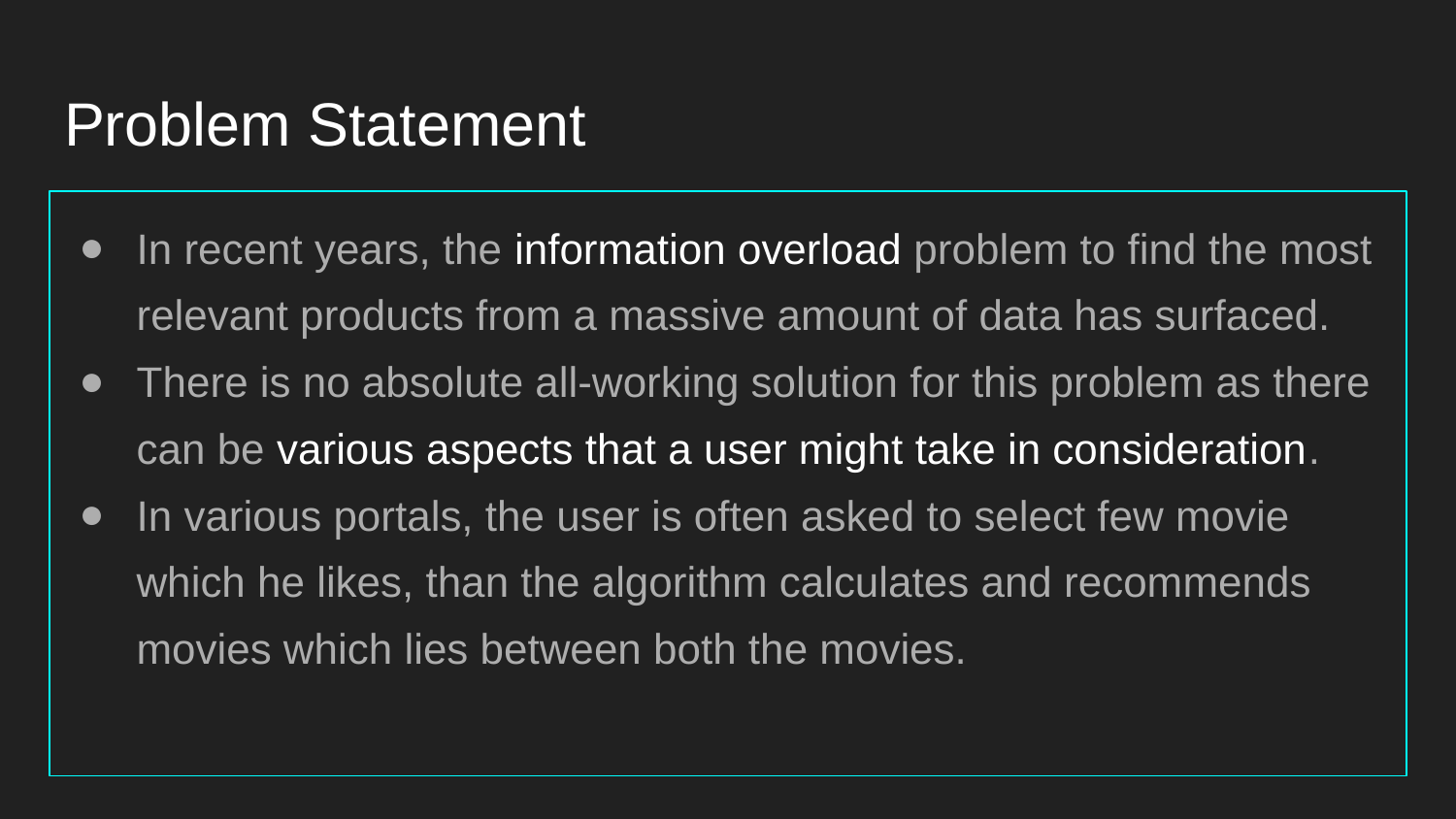

# Problem Statement
In recent years, the information overload problem to find the most relevant products from a massive amount of data has surfaced.
There is no absolute all-working solution for this problem as there can be various aspects that a user might take in consideration.
In various portals, the user is often asked to select few movie which he likes, than the algorithm calculates and recommends movies which lies between both the movies.